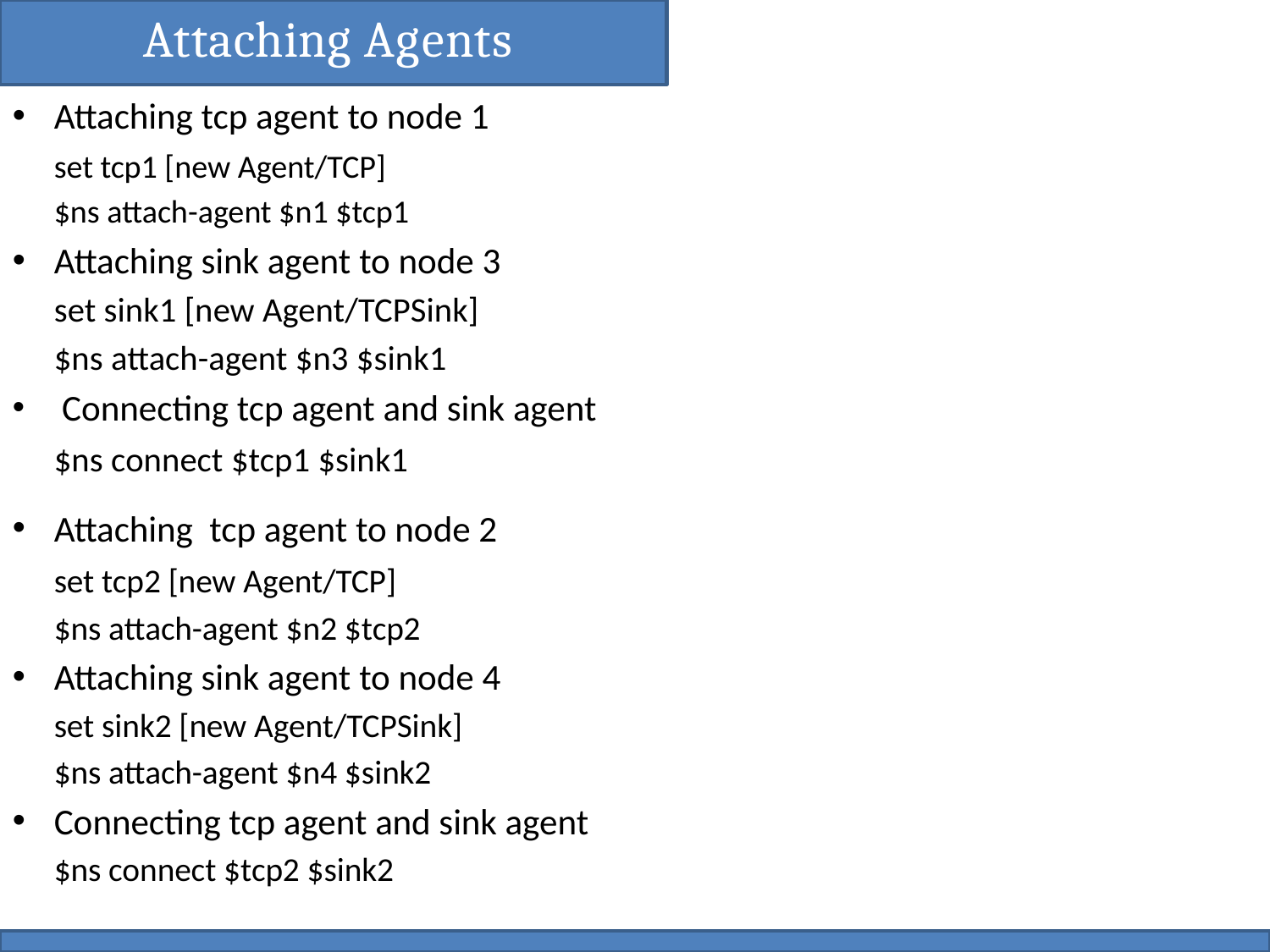

Attaching Agents
Attaching tcp agent to node 1
		set tcp1 [new Agent/TCP]
		$ns attach-agent $n1 $tcp1
Attaching sink agent to node 3
		set sink1 [new Agent/TCPSink]
		$ns attach-agent $n3 $sink1
 Connecting tcp agent and sink agent
		$ns connect $tcp1 $sink1

Attaching  tcp agent to node 2
		set tcp2 [new Agent/TCP]
		$ns attach-agent $n2 $tcp2
Attaching sink agent to node 4
		set sink2 [new Agent/TCPSink]
		$ns attach-agent $n4 $sink2
Connecting tcp agent and sink agent
		$ns connect $tcp2 $sink2